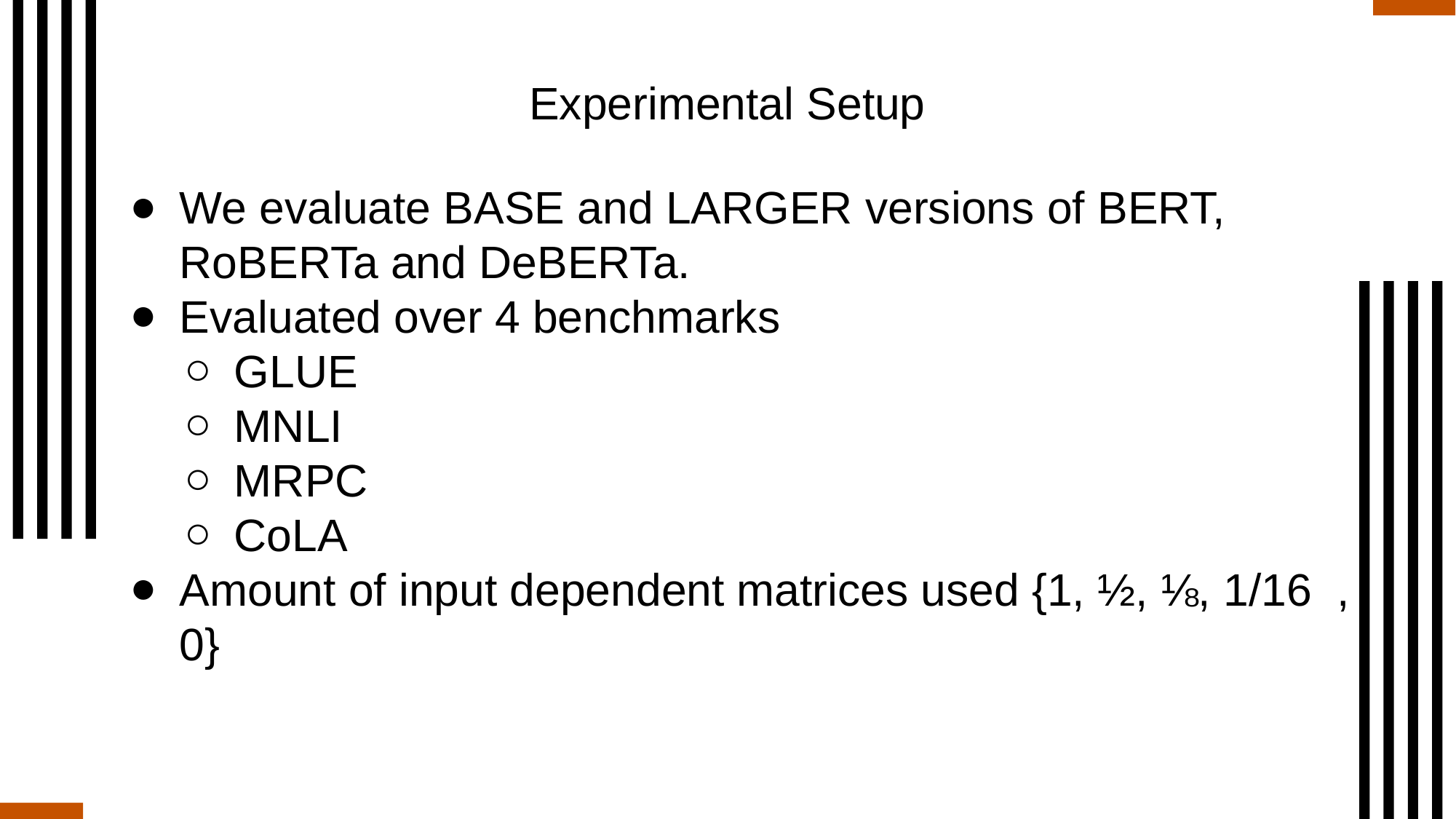

# Experimental Setup
We evaluate BASE and LARGER versions of BERT, RoBERTa and DeBERTa.
Evaluated over 4 benchmarks
GLUE
MNLI
MRPC
CoLA
Amount of input dependent matrices used {1, ½, ⅛, 1/16  , 0}